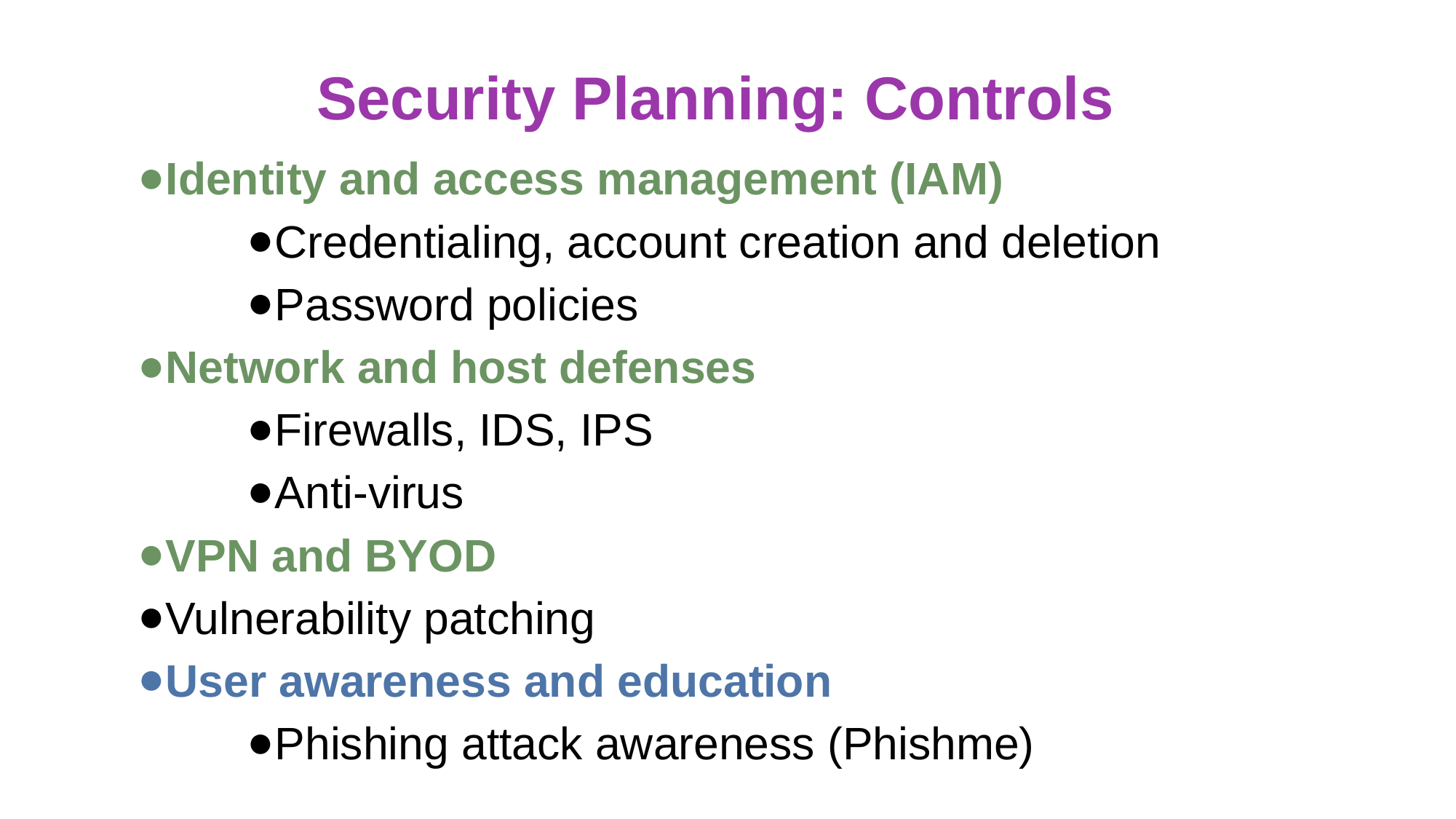

# Security Planning: Controls
Identity and access management (IAM)
Credentialing, account creation and deletion
Password policies
Network and host defenses
Firewalls, IDS, IPS
Anti-virus
VPN and BYOD
Vulnerability patching
User awareness and education
Phishing attack awareness (Phishme)